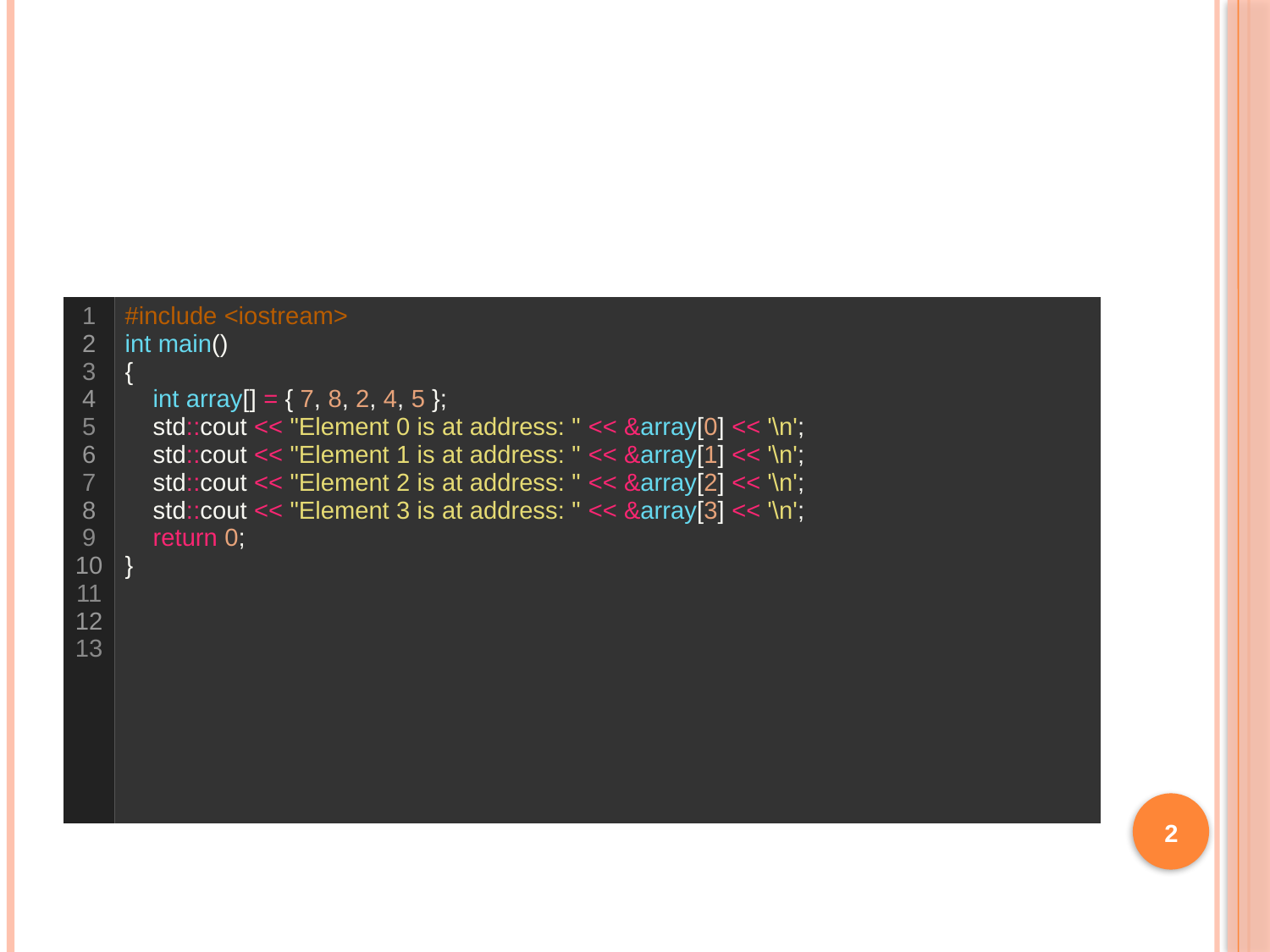

#
| 1 2 3 4 5 6 7 8 9 10 11 12 13 | #include <iostream> int main() {     int array[] = { 7, 8, 2, 4, 5 };     std::cout << "Element 0 is at address: " << &array[0] << '\n';     std::cout << "Element 1 is at address: " << &array[1] << '\n';     std::cout << "Element 2 is at address: " << &array[2] << '\n';     std::cout << "Element 3 is at address: " << &array[3] << '\n';     return 0; } |
| --- | --- |
2